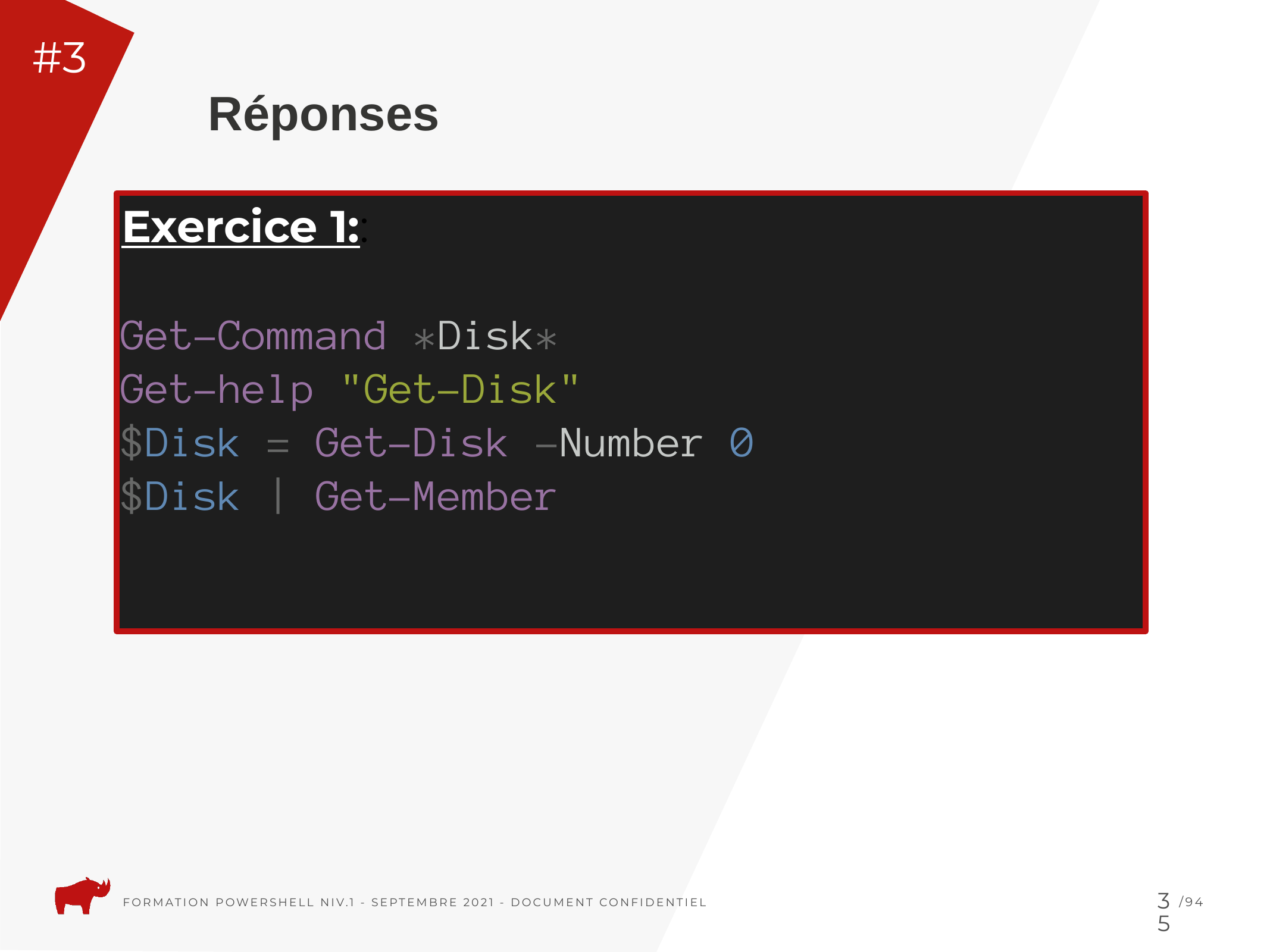

Réponses
#3

Exercice 1::

Get-Command *Disk*
Get-help "Get-Disk"
$Disk = Get-Disk -Number 0
$Disk | Get-Member

35